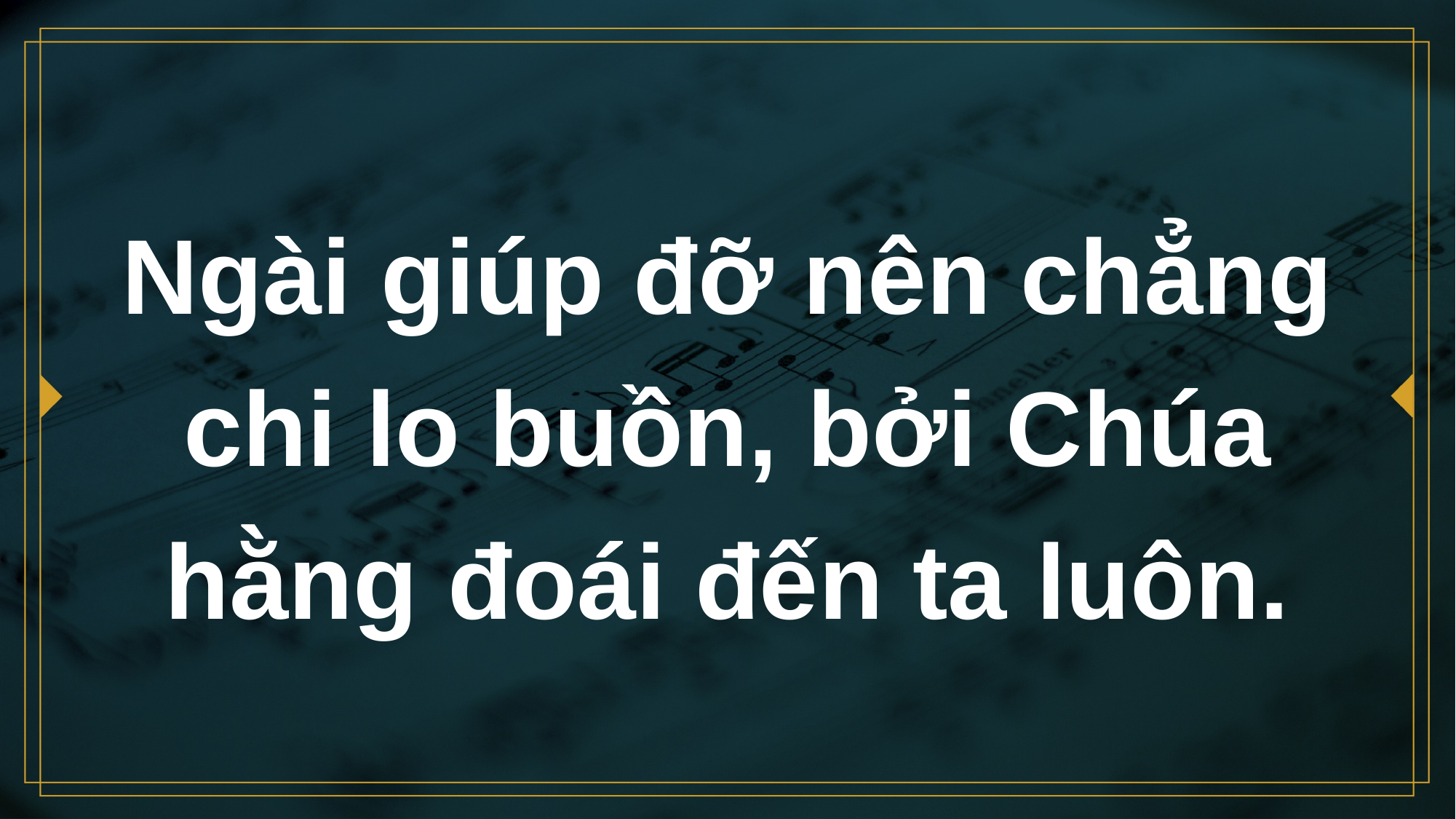

# Ngài giúp đỡ nên chẳng chi lo buồn, bởi Chúa hằng đoái đến ta luôn.